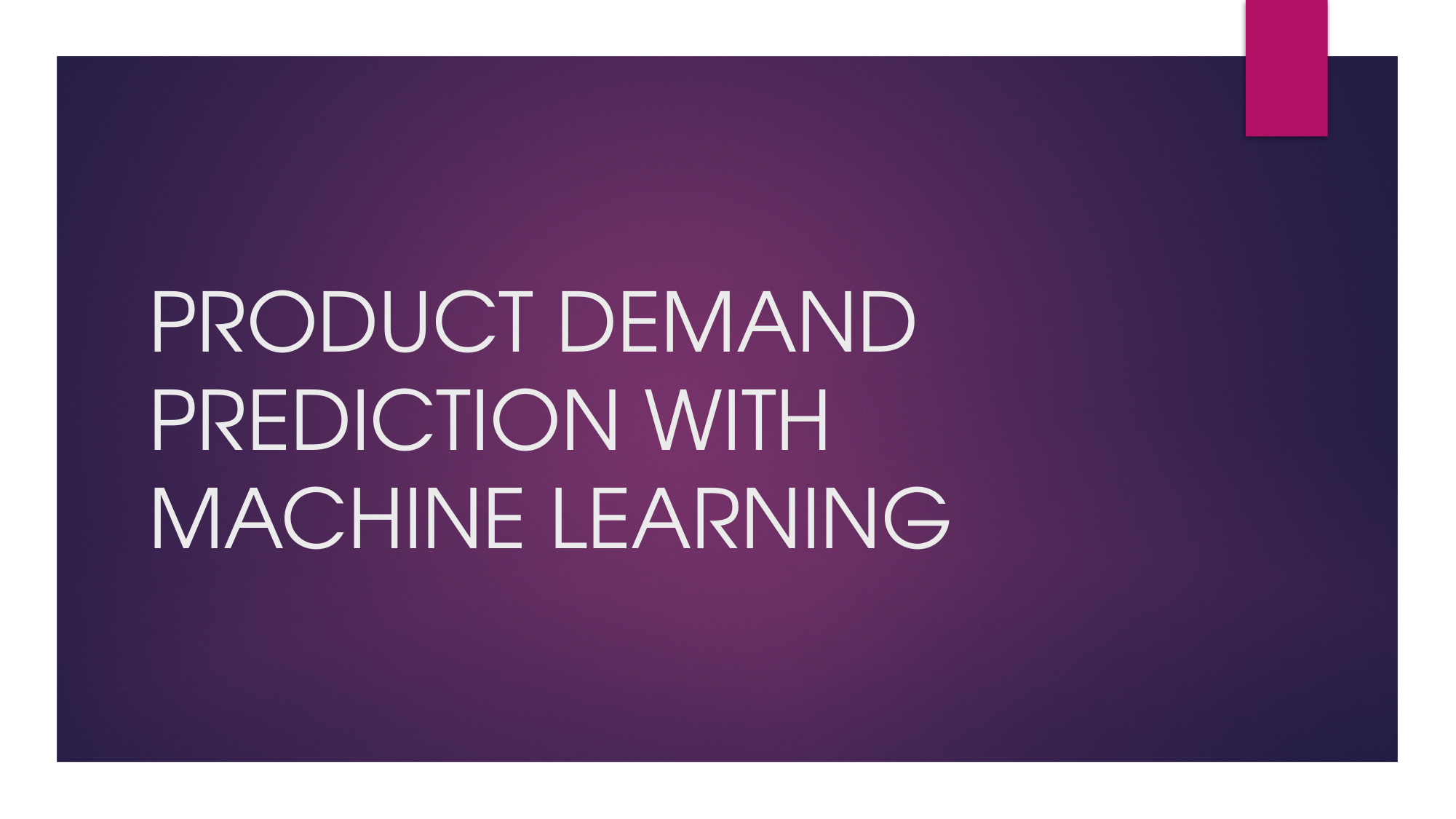

# PRODUCT DEMAND PREDICTION WITH MACHINE LEARNING